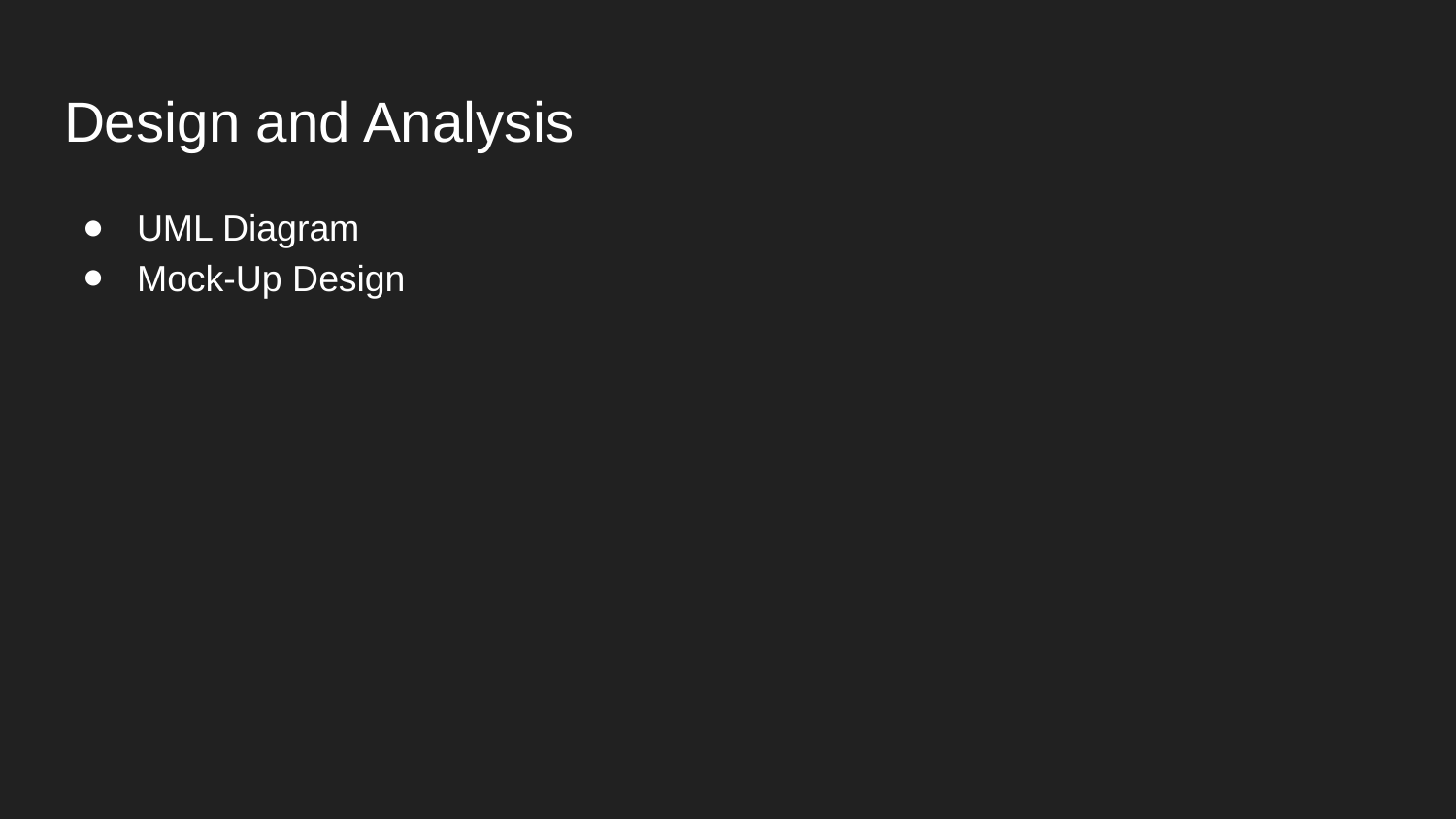

# Design and Analysis
UML Diagram
Mock-Up Design